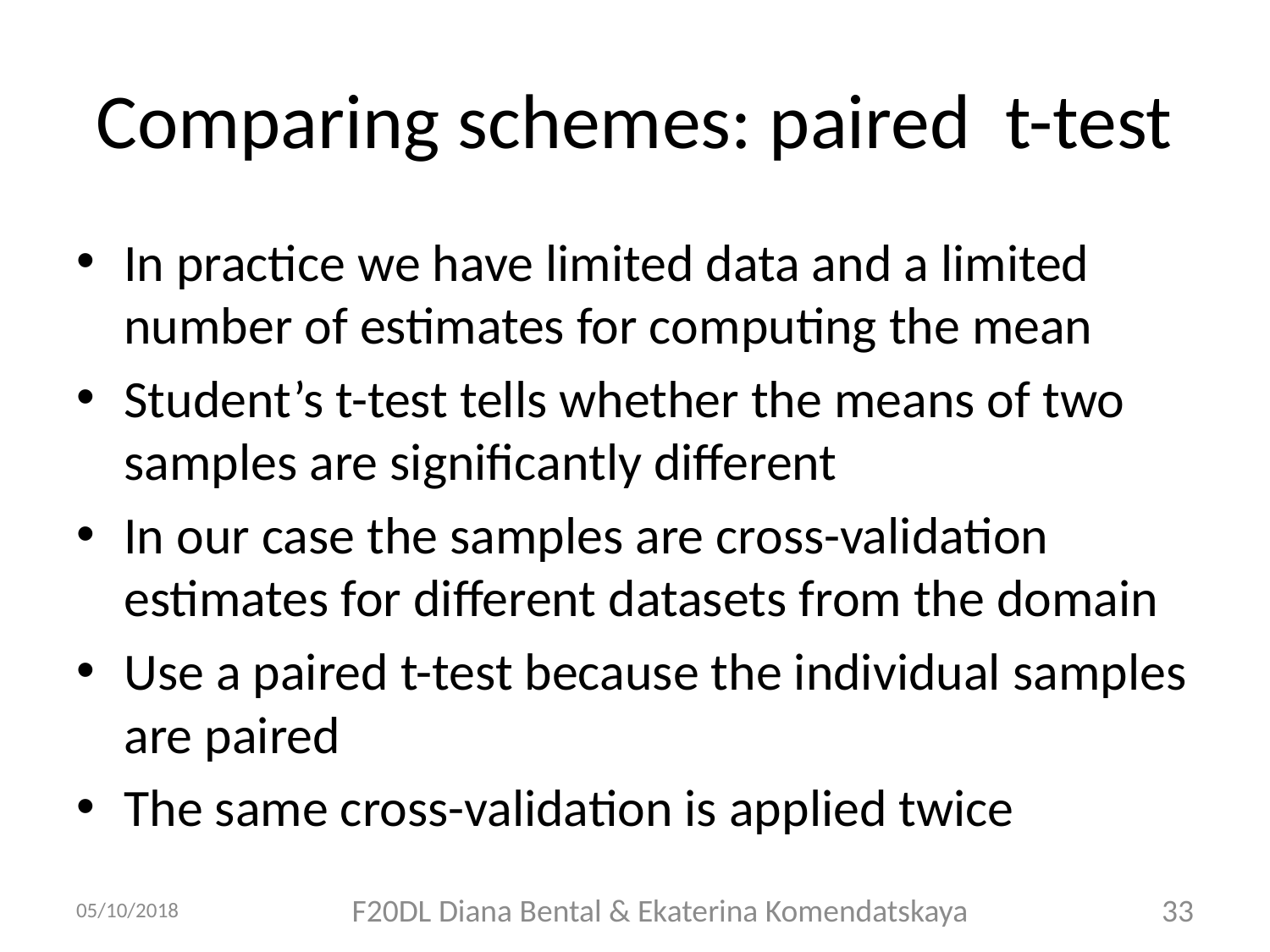

# Comparing schemes: paired  t-test
In practice we have limited data and a limited number of estimates for computing the mean
Student’s t-test tells whether the means of two samples are significantly different
In our case the samples are cross-validation estimates for different datasets from the domain
Use a paired t-test because the individual samples are paired
The same cross-validation is applied twice
05/10/2018
F20DL Diana Bental & Ekaterina Komendatskaya
33